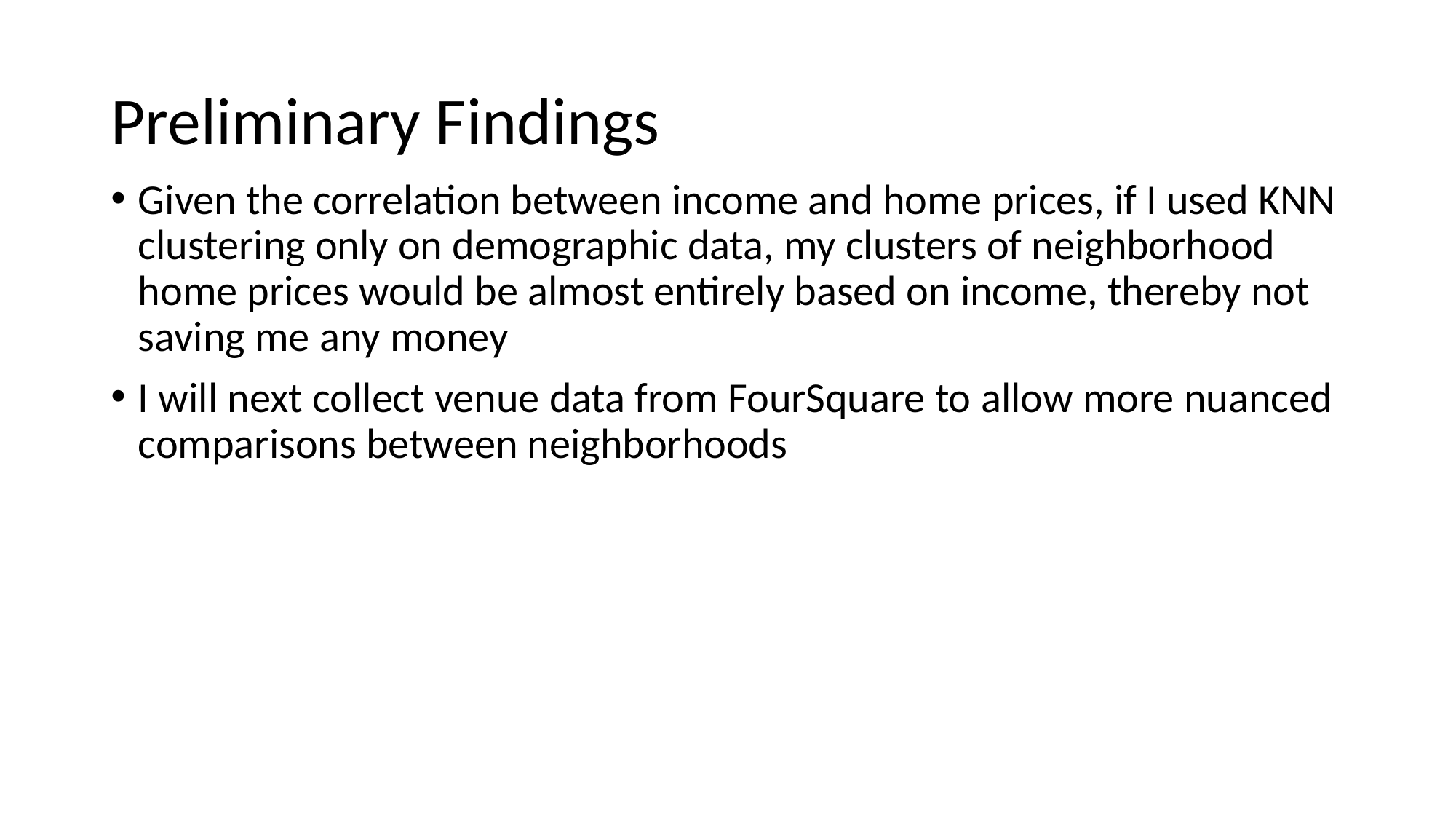

# Preliminary Findings
Given the correlation between income and home prices, if I used KNN clustering only on demographic data, my clusters of neighborhood home prices would be almost entirely based on income, thereby not saving me any money
I will next collect venue data from FourSquare to allow more nuanced  comparisons between neighborhoods